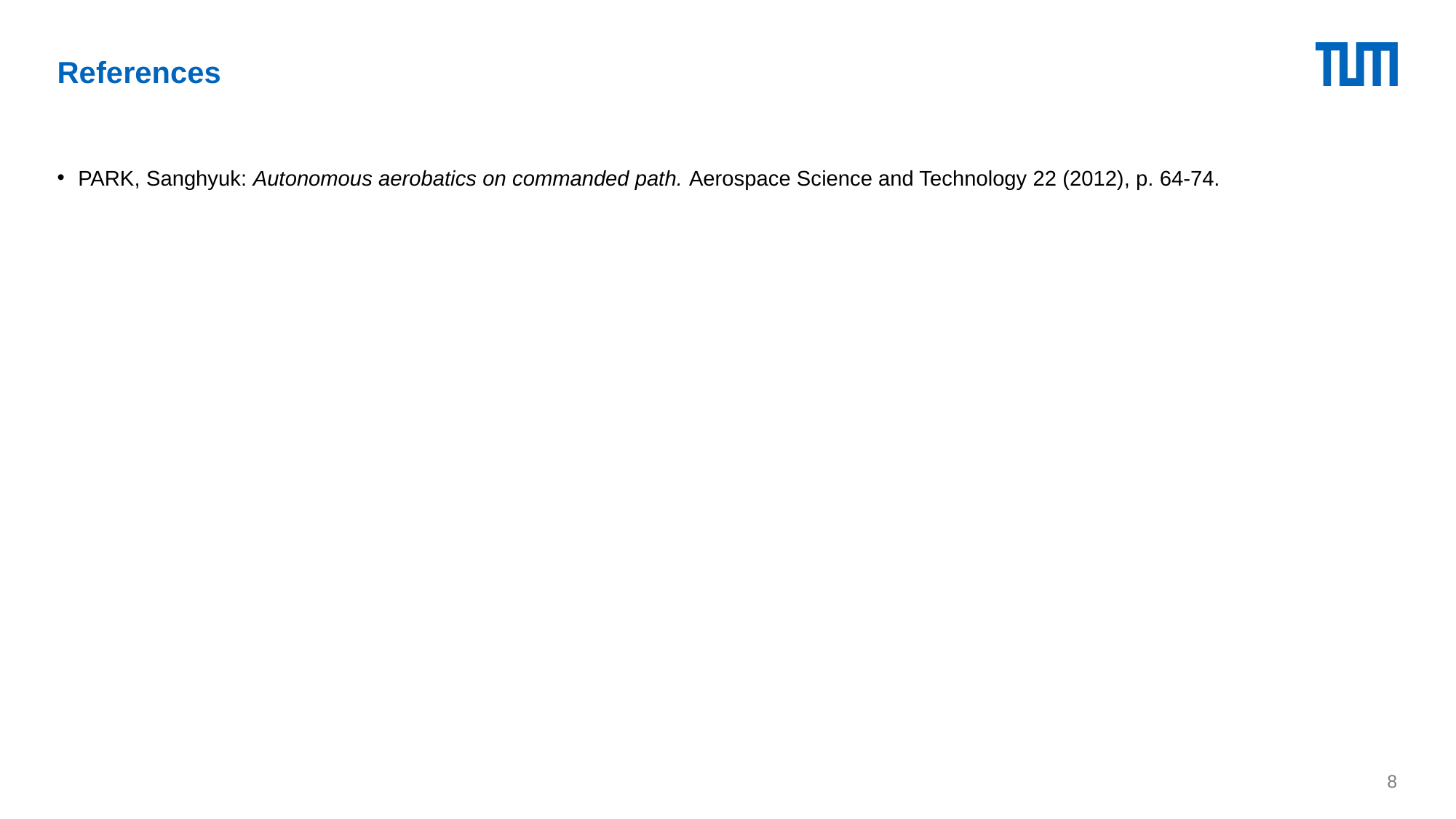

# References

Park, Sanghyuk: Autonomous aerobatics on commanded path. Aerospace Science and Technology 22 (2012), p. 64-74.
8